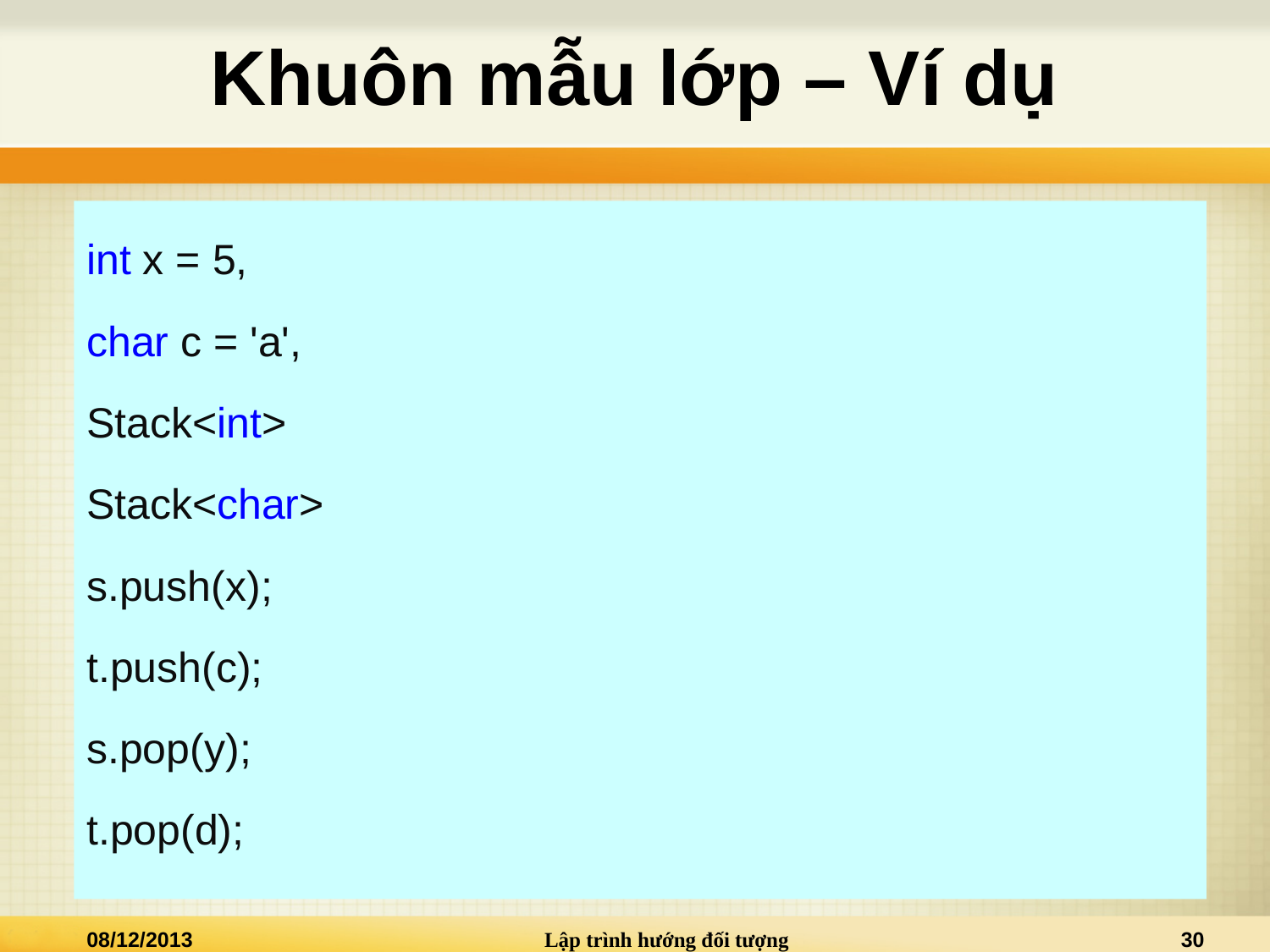

# Khuôn mẫu lớp – Ví dụ
int x = 5,
char c = 'a',
Stack<int>
Stack<char>
s.push(x);
t.push(c);
s.pop(y);
t.pop(d);
08/12/2013
Lập trình hướng đối tượng
30